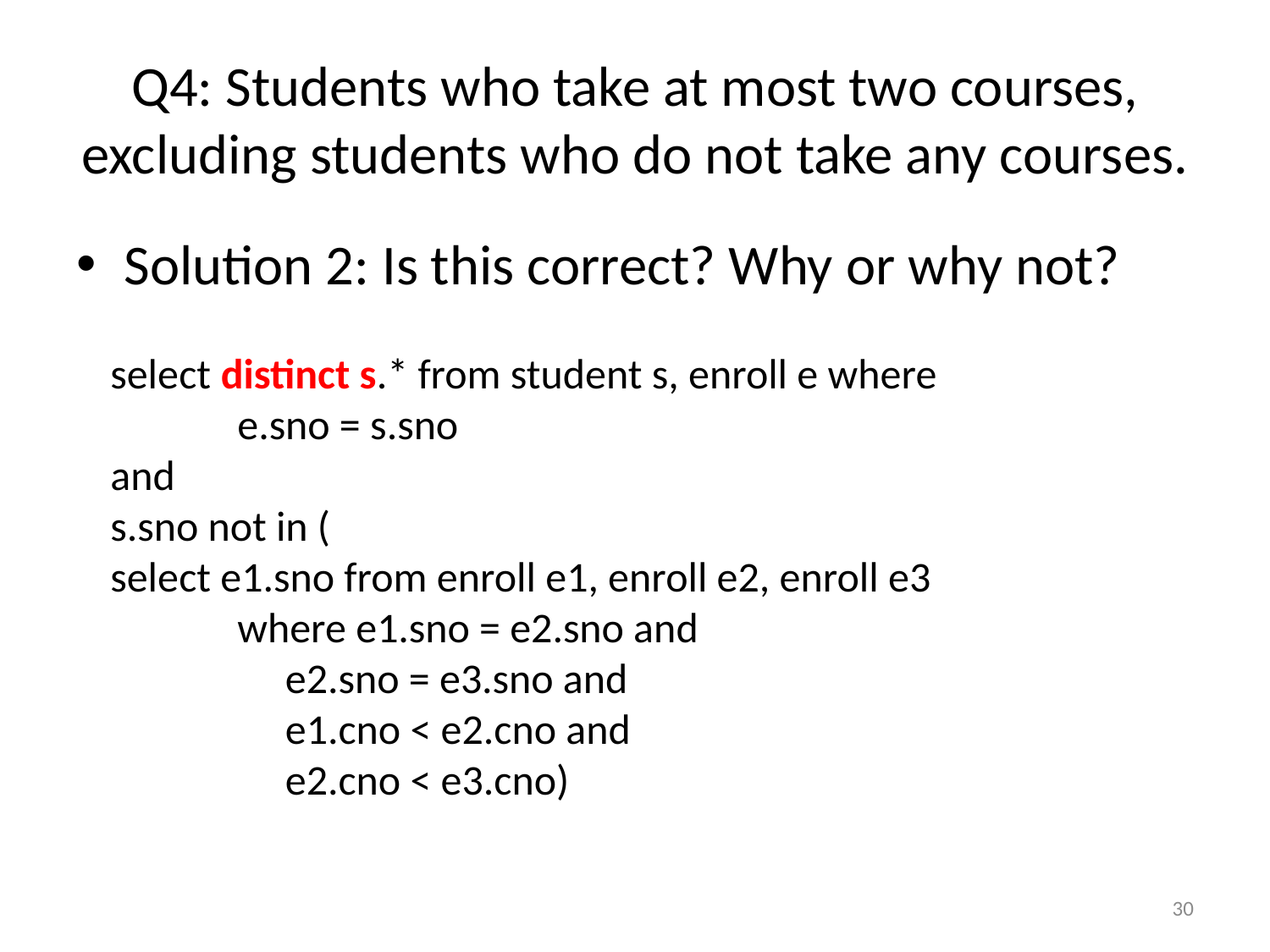

# Q4: Students who take at most two courses, excluding students who do not take any courses.
Solution 2: Is this correct? Why or why not?

select distinct s.* from student s, enroll e where
	e.sno = s.sno
and
s.sno not in (
select e1.sno from enroll e1, enroll e2, enroll e3
	where e1.sno = e2.sno and
	     e2.sno = e3.sno and
	     e1.cno < e2.cno and
	     e2.cno < e3.cno)
30